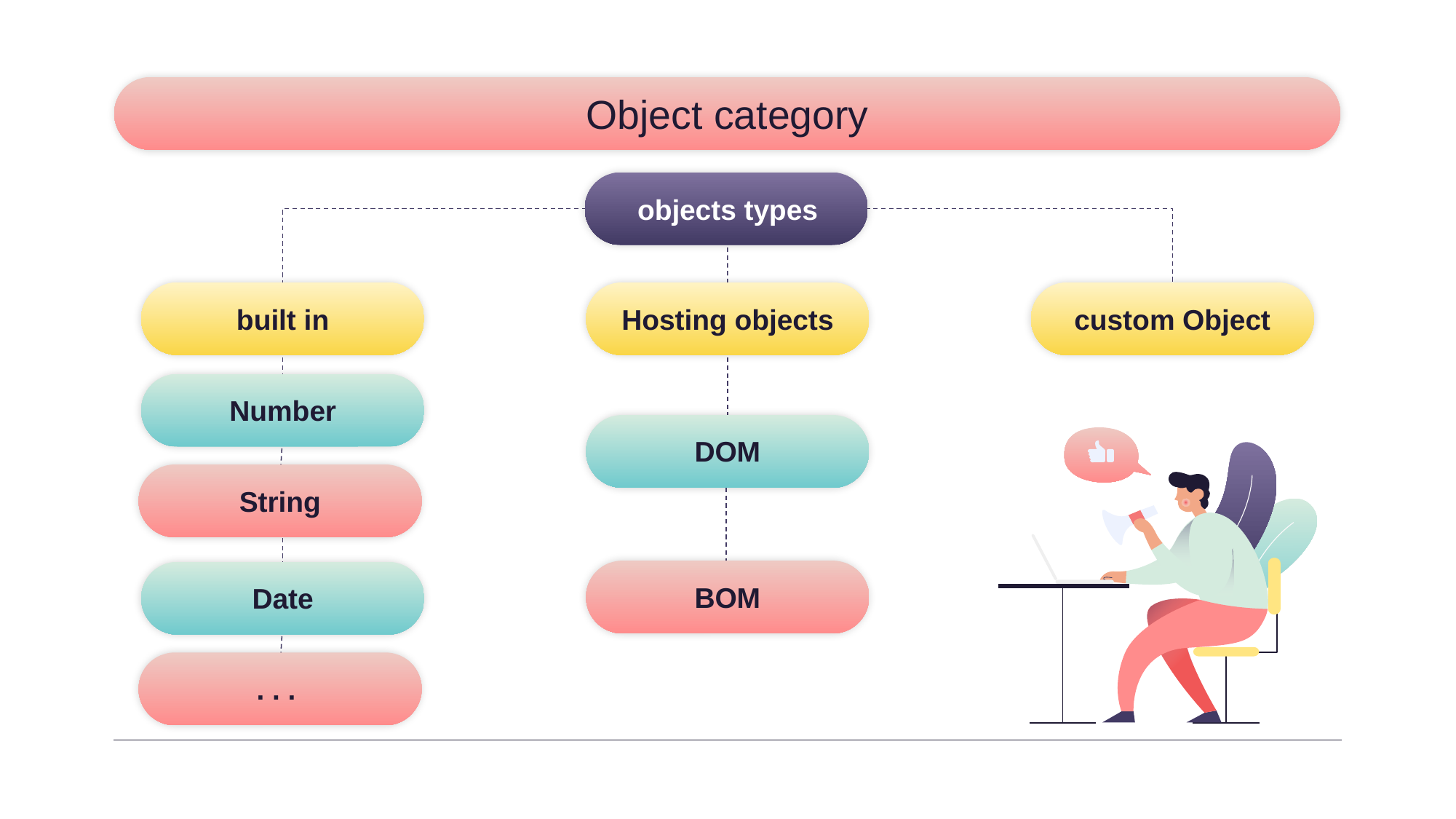

# Object category

objects types

built in
Hosting objects
custom Object

Number

DOM

String

BOM
Date

. . .